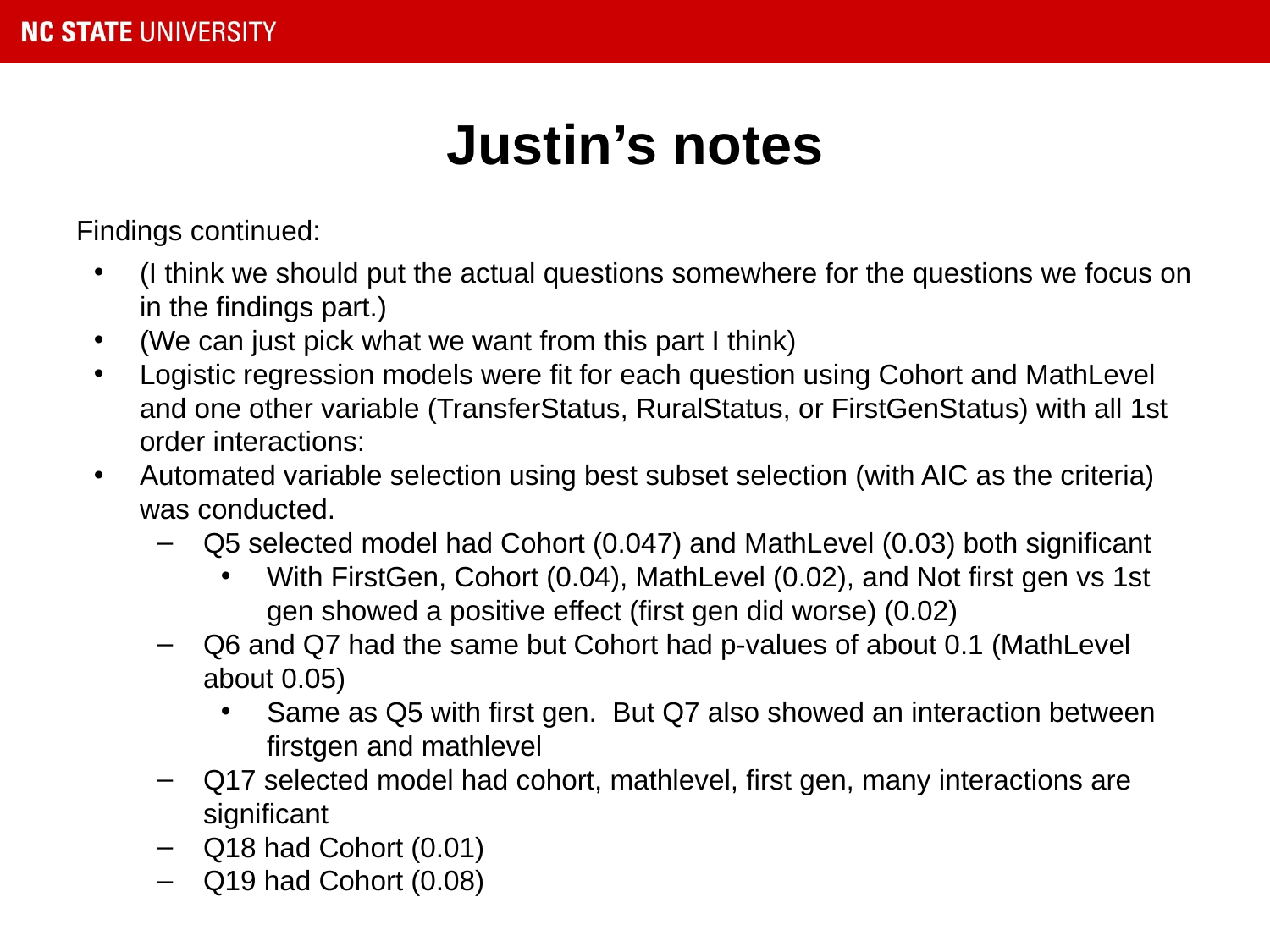

# Justin’s notes
Findings continued:
(I think we should put the actual questions somewhere for the questions we focus on in the findings part.)
(We can just pick what we want from this part I think)
Logistic regression models were fit for each question using Cohort and MathLevel and one other variable (TransferStatus, RuralStatus, or FirstGenStatus) with all 1st order interactions:
Automated variable selection using best subset selection (with AIC as the criteria) was conducted.
Q5 selected model had Cohort (0.047) and MathLevel (0.03) both significant
With FirstGen, Cohort (0.04), MathLevel (0.02), and Not first gen vs 1st gen showed a positive effect (first gen did worse) (0.02)
Q6 and Q7 had the same but Cohort had p-values of about 0.1 (MathLevel about 0.05)
Same as Q5 with first gen.  But Q7 also showed an interaction between firstgen and mathlevel
Q17 selected model had cohort, mathlevel, first gen, many interactions are significant
Q18 had Cohort (0.01)
Q19 had Cohort (0.08)